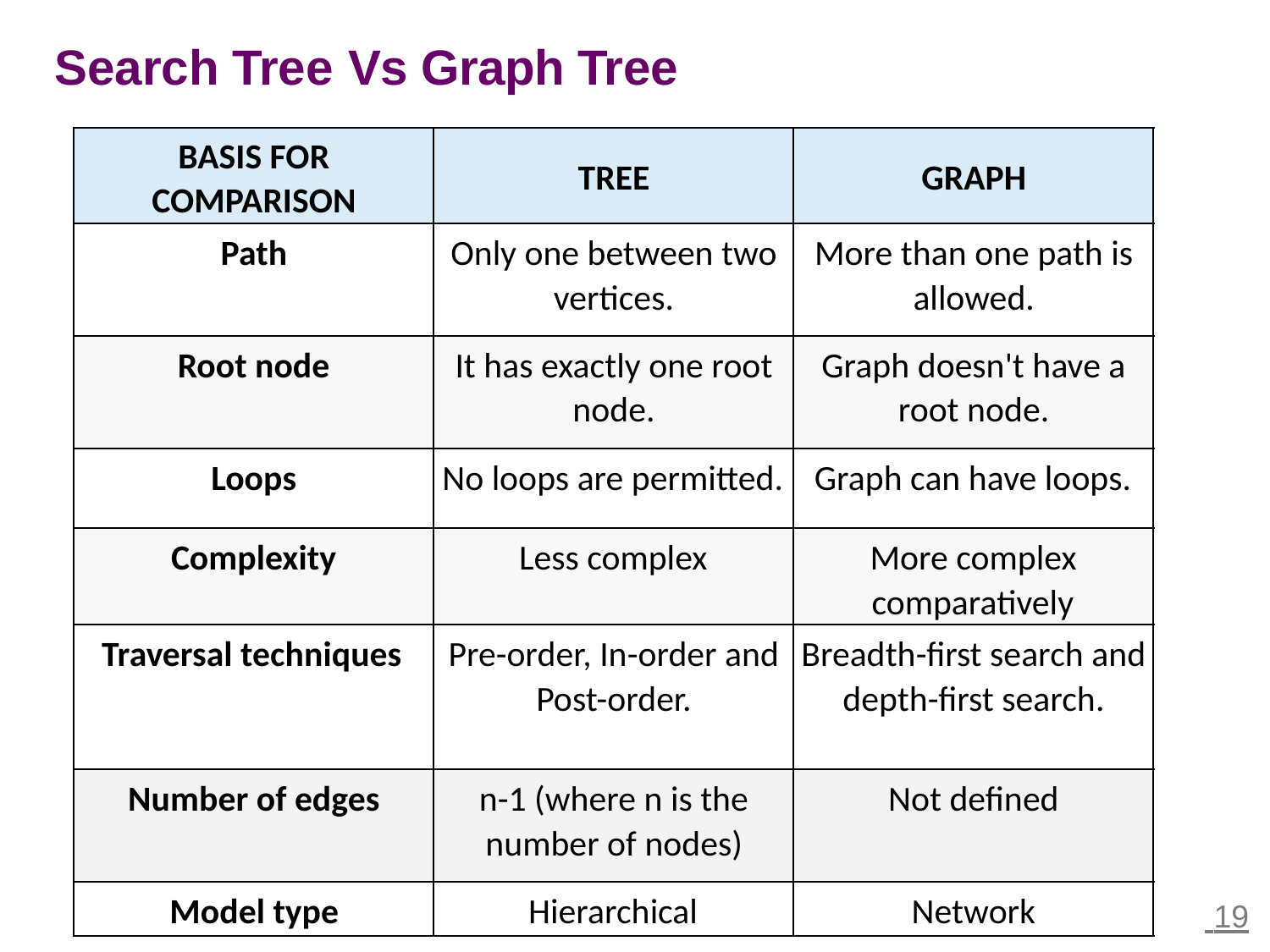

Search
Tree
Vs
Graph
Tree

BASIS FOR
COMPARISON

TREE

GRAPH

Path
Only one between two
vertices.
More than one path is
allowed.

Root node
It has exactly one root
node.
Graph doesn't have a
root node.

Loops
No loops are permitted.
Graph can have loops.

Complexity
Less complex
More complex
comparatively

Traversal techniques
Pre-order, In-order and
Post-order.
Breadth-first search and
depth-first search.

Number of edges
n-1 (where n is the
number of nodes)
Not defined

Model type
Hierarchical
Network
 19